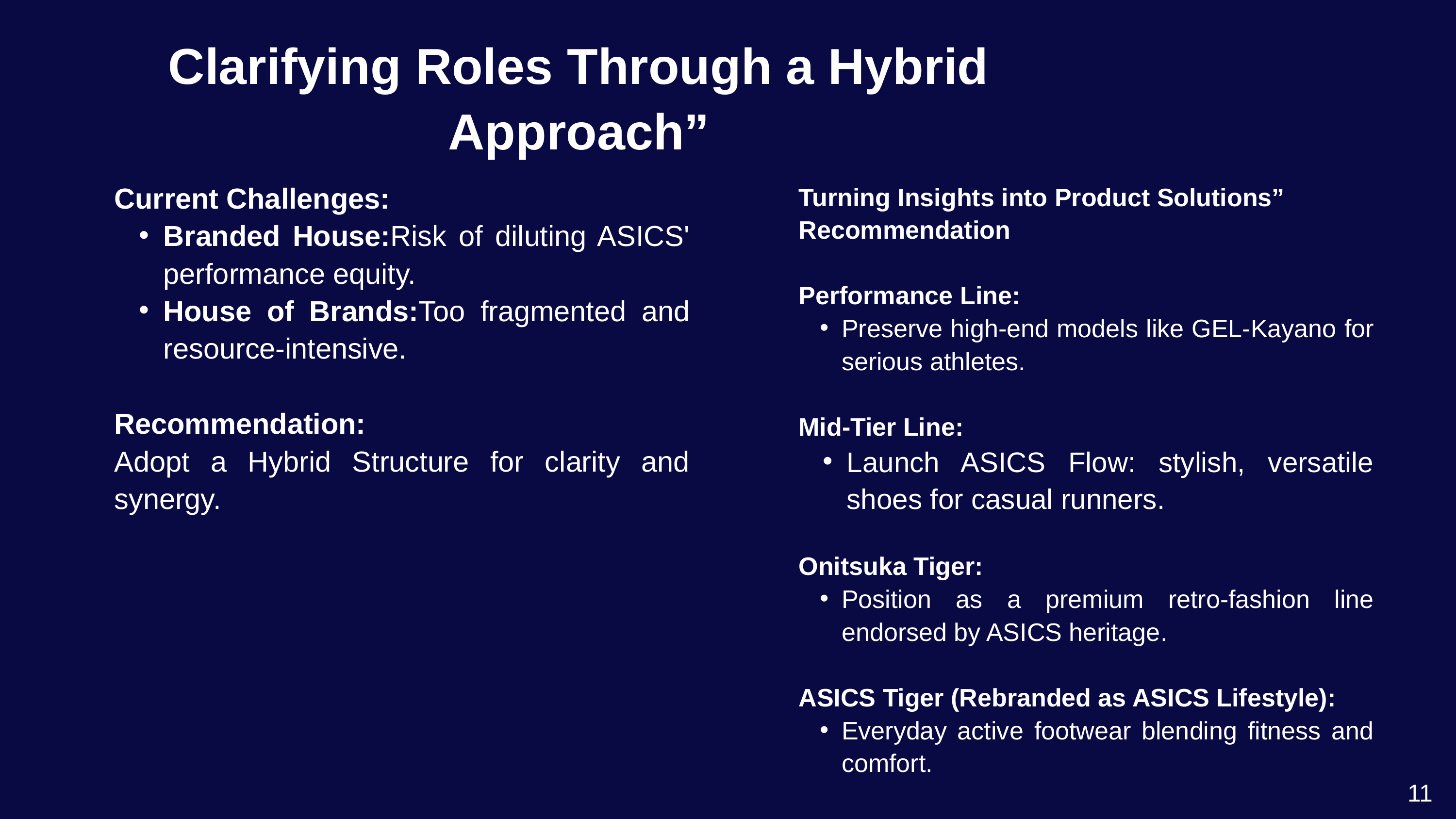

Clarifying Roles Through a Hybrid Approach”

Current Challenges:
Branded House:Risk of diluting ASICS' performance equity.
House of Brands:Too fragmented and resource-intensive.

Recommendation:
Adopt a Hybrid Structure for clarity and synergy.
Turning Insights into Product Solutions”
Recommendation

Performance Line:
Preserve high-end models like GEL-Kayano for serious athletes.

Mid-Tier Line:
Launch ASICS Flow: stylish, versatile shoes for casual runners.

Onitsuka Tiger:
Position as a premium retro-fashion line endorsed by ASICS heritage.

ASICS Tiger (Rebranded as ASICS Lifestyle):
Everyday active footwear blending fitness and comfort.
11